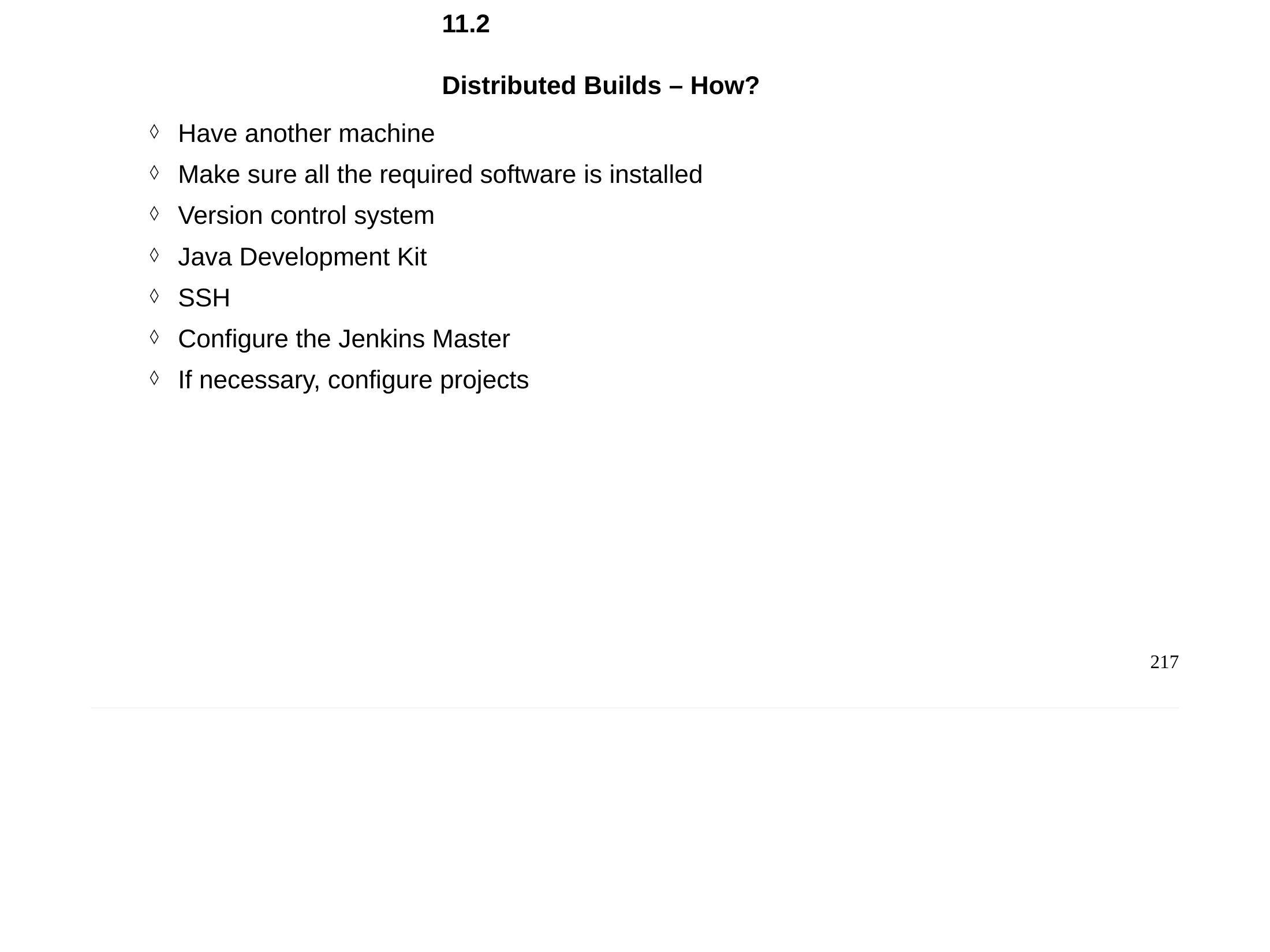

Chapter 11 - Distributed Builds with Jenkins

11.2	Distributed Builds – How?
Have another machine
Make sure all the required software is installed
Version control system
Java Development Kit
SSH
Configure the Jenkins Master
If necessary, configure projects
217